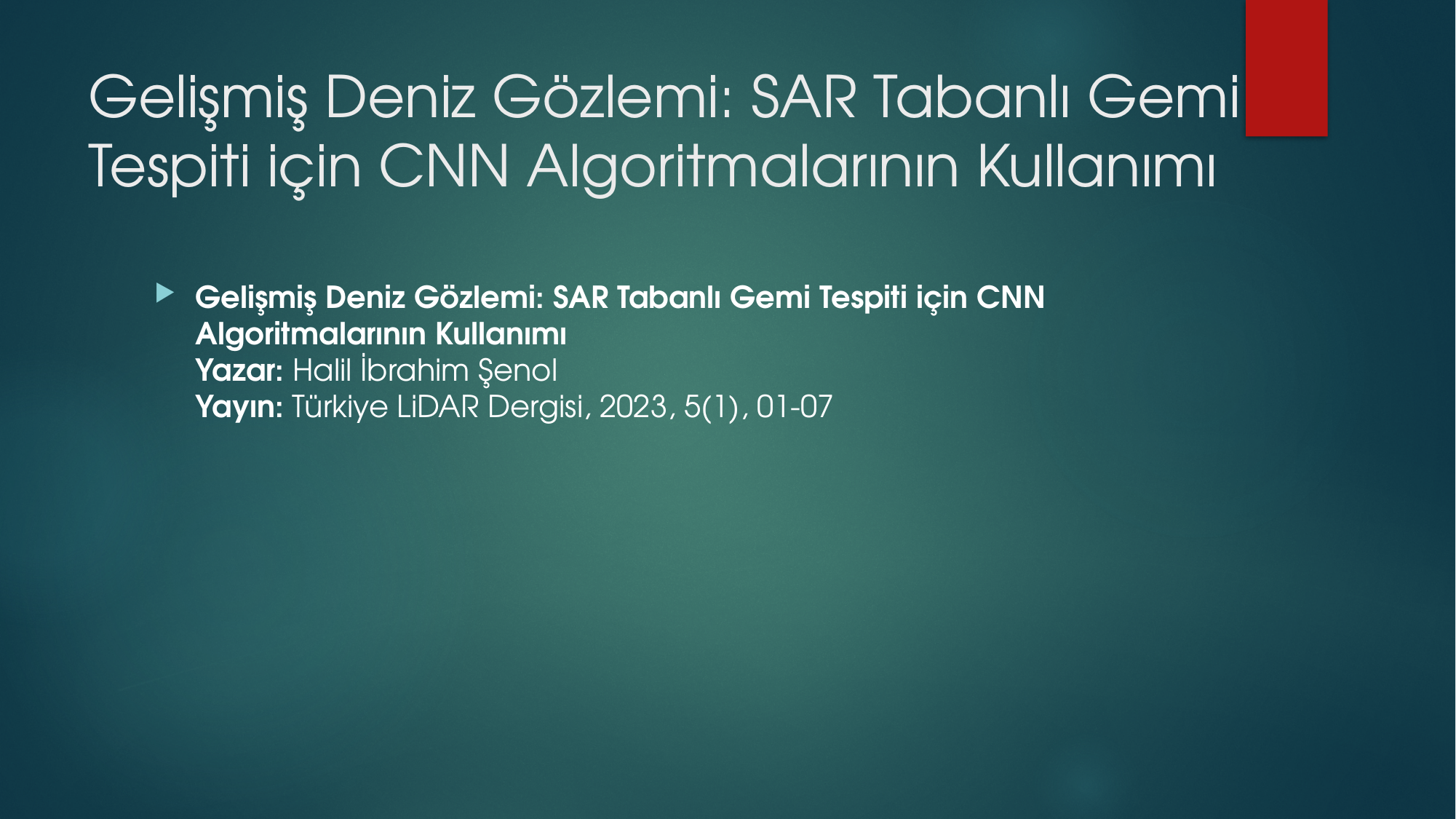

# Gelişmiş Deniz Gözlemi: SAR Tabanlı Gemi Tespiti için CNN Algoritmalarının Kullanımı
Gelişmiş Deniz Gözlemi: SAR Tabanlı Gemi Tespiti için CNN Algoritmalarının Kullanımı
Yazar: Halil İbrahim Şenol
Yayın: Türkiye LiDAR Dergisi, 2023, 5(1), 01-07